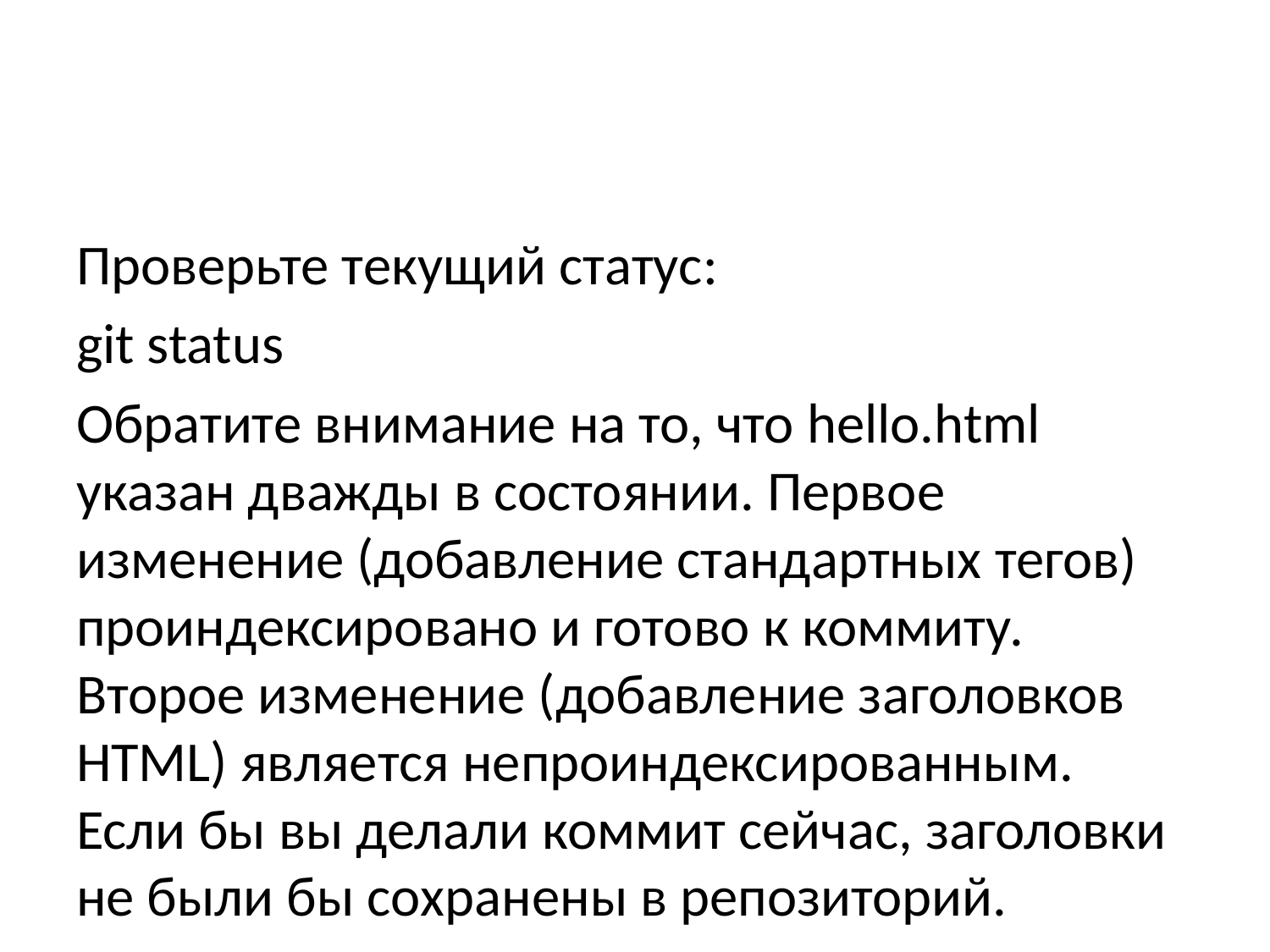

Проверьте текущий статус:
git status
Обратите внимание на то, что hello.html указан дважды в состоянии. Первое изменение (добавление стандартных тегов) проиндексировано и готово к коммиту. Второе изменение (добавление заголовков HTML) является непроиндексированным. Если бы вы делали коммит сейчас, заголовки не были бы сохранены в репозиторий.